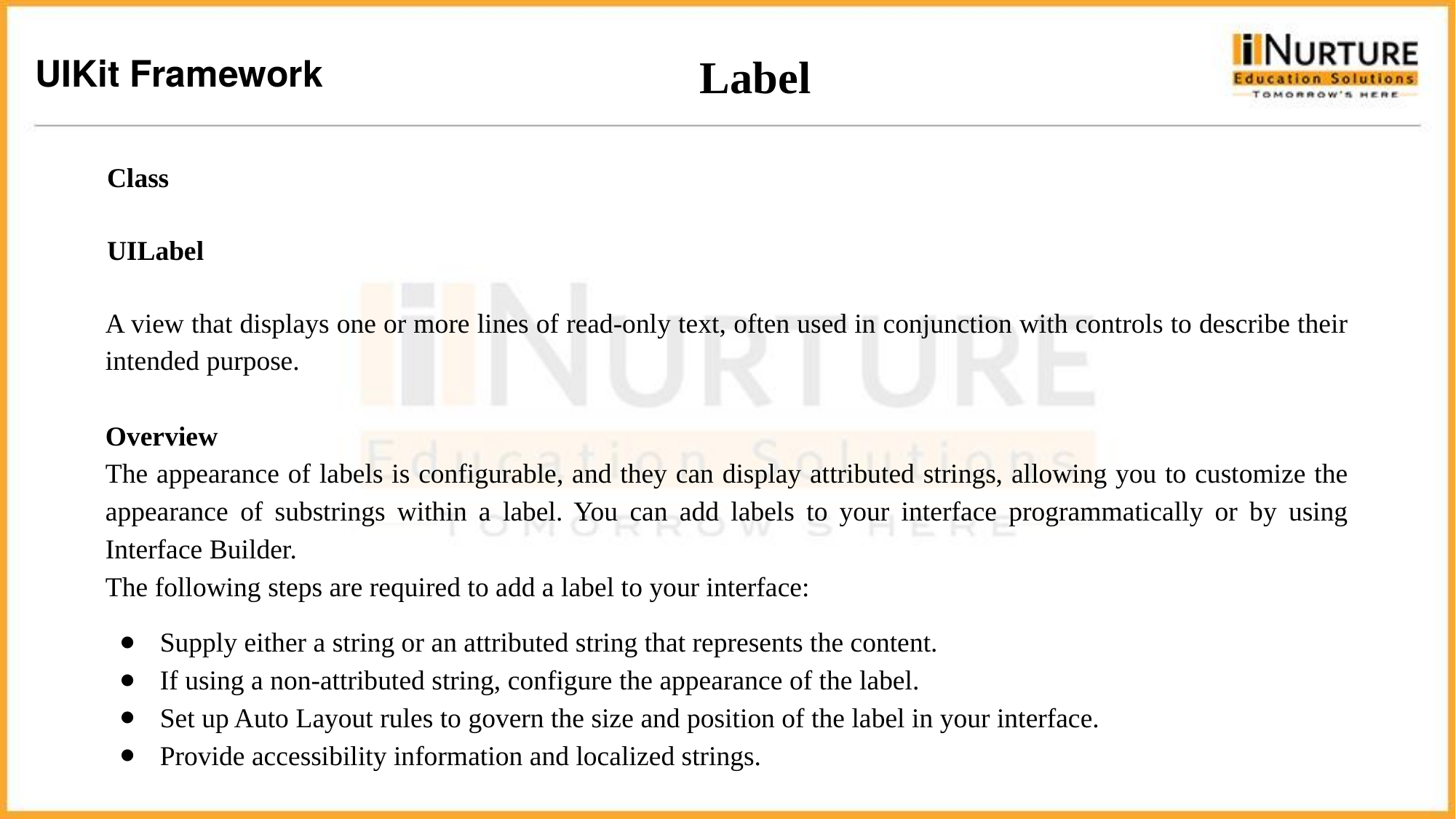

# Label
UIKit Framework
Class
UILabel
A view that displays one or more lines of read-only text, often used in conjunction with controls to describe their intended purpose.

Overview
The appearance of labels is configurable, and they can display attributed strings, allowing you to customize the appearance of substrings within a label. You can add labels to your interface programmatically or by using Interface Builder.
The following steps are required to add a label to your interface:
Supply either a string or an attributed string that represents the content.
If using a non-attributed string, configure the appearance of the label.
Set up Auto Layout rules to govern the size and position of the label in your interface.
Provide accessibility information and localized strings.